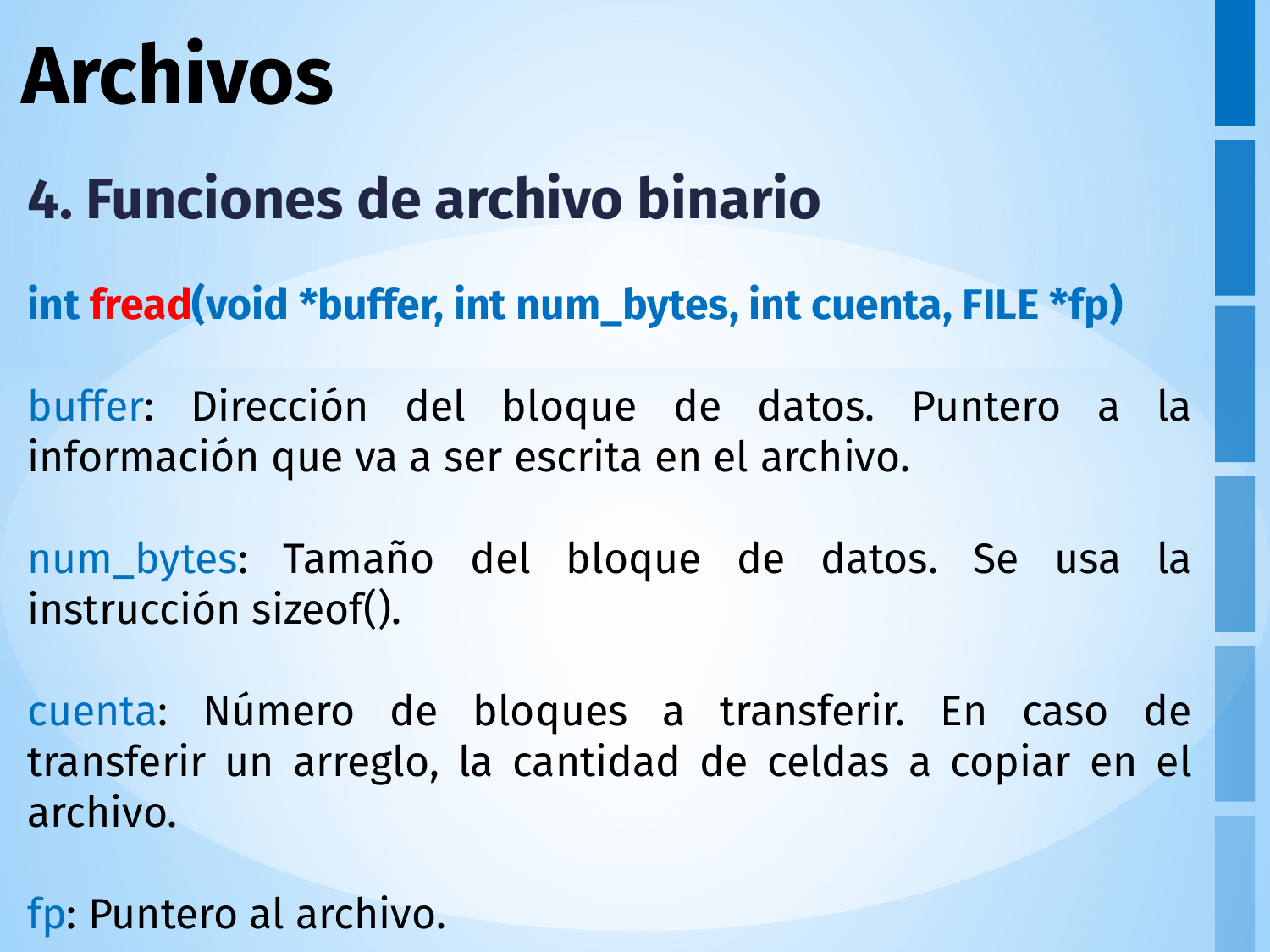

# Archivos
4. Funciones de archivo binario
int fread(void *buffer, int num_bytes, int cuenta, FILE *fp)

buffer: Dirección del bloque de datos. Puntero a la información que va a ser escrita en el archivo.

num_bytes: Tamaño del bloque de datos. Se usa la instrucción sizeof().

cuenta: Número de bloques a transferir. En caso de transferir un arreglo, la cantidad de celdas a copiar en el archivo.

fp: Puntero al archivo.